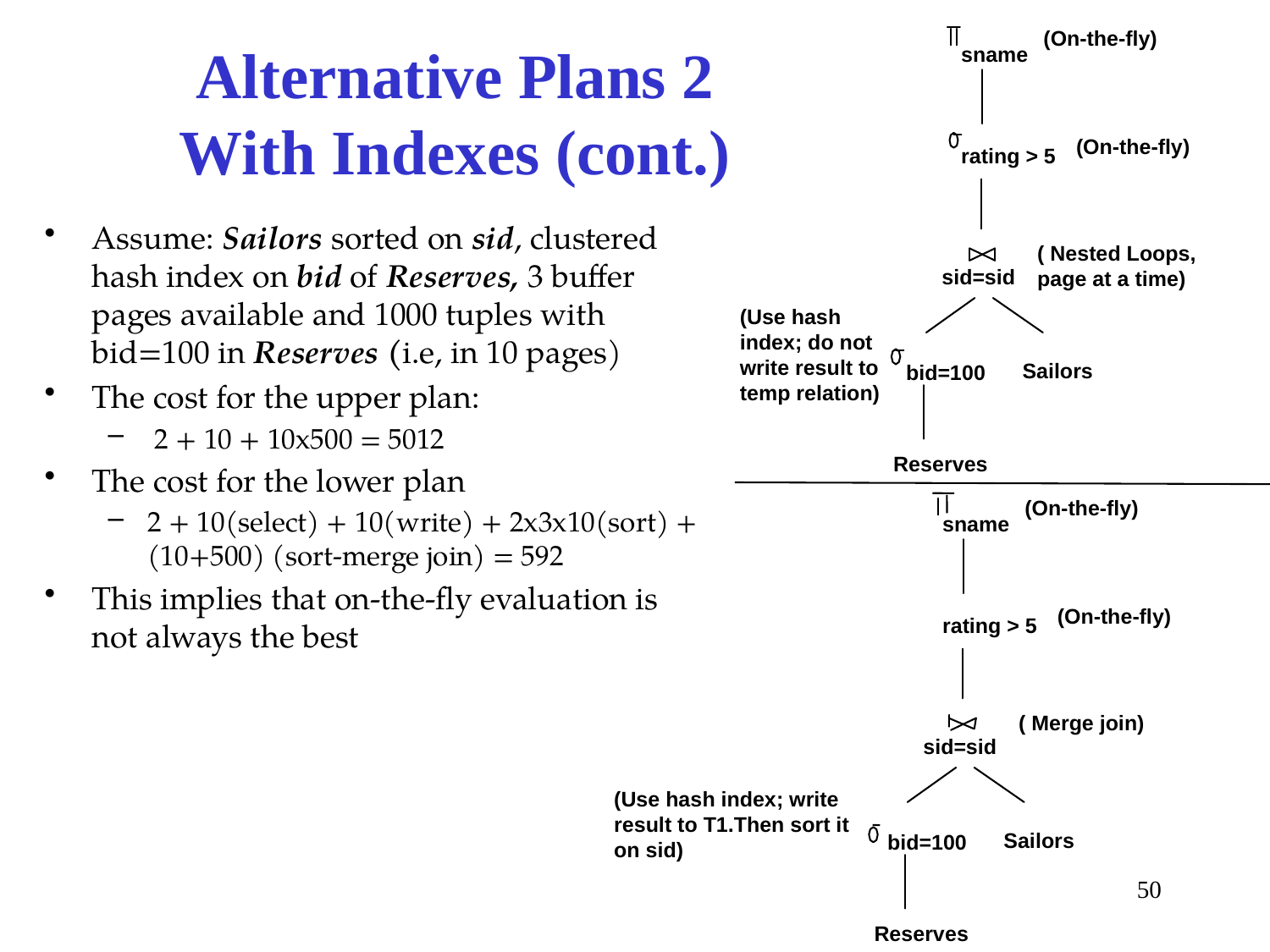

(On-the-fly)

sname

(On-the-fly)
rating > 5

sid=sid

Sailors
bid=100

Reserves
( Nested Loops,
page at a time)

# Alternative Plans 2 With Indexes (cont.)

Assume: Sailors sorted on sid, clustered hash index on bid of Reserves, 3 buffer pages available and 1000 tuples with bid=100 in Reserves (i.e, in 10 pages)
The cost for the upper plan:
 2 + 10 + 10x500 = 5012
The cost for the lower plan
2 + 10(select) + 10(write) + 2x3x10(sort) +  (10+500) (sort-merge join) = 592
This implies that on-the-fly evaluation is not always the best

(Use hash
index; do not
write result to
temp relation)

(On-the-fly)

sname

(On-the-fly)
rating > 5

sid=sid

Sailors
bid=100

Reserves
( Merge join)

(Use hash index; write
result to T1.Then sort it
on sid)

50